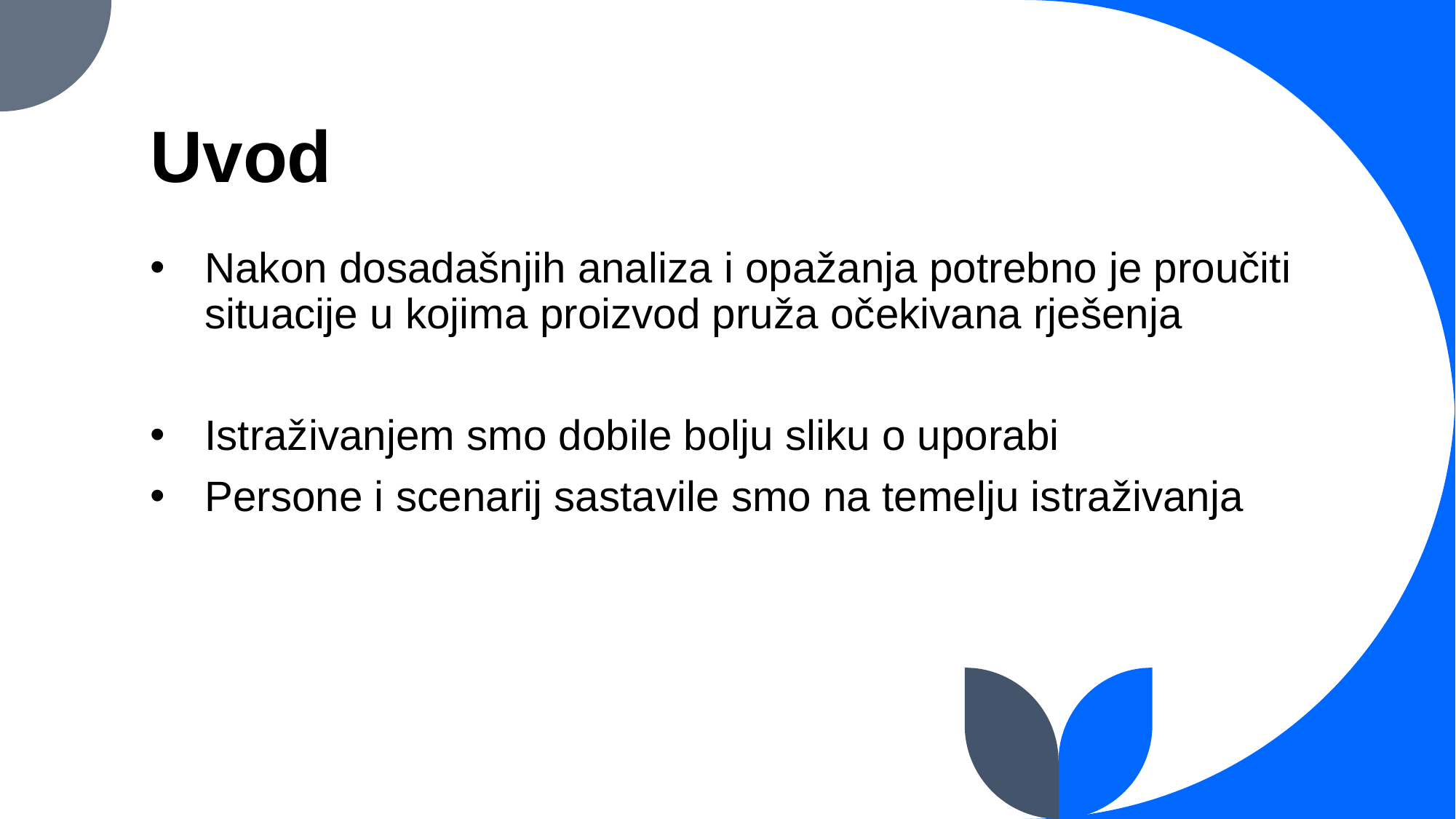

# Uvod
Nakon dosadašnjih analiza i opažanja potrebno je proučiti situacije u kojima proizvod pruža očekivana rješenja

Istraživanjem smo dobile bolju sliku o uporabi
Persone i scenarij sastavile smo na temelju istraživanja